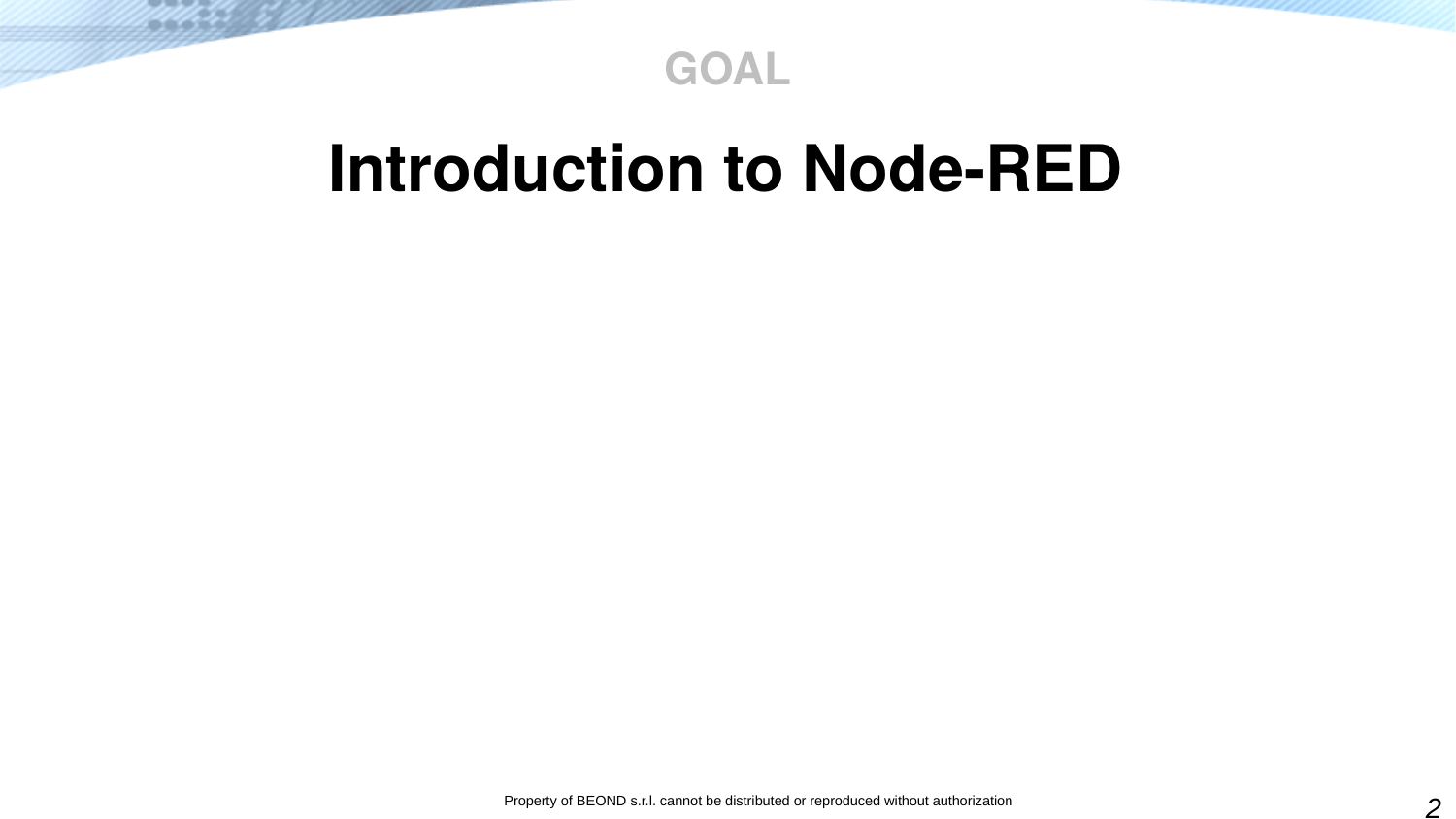

# GOAL
Introduction to Node-RED
2
Property of BEOND s.r.l. cannot be distributed or reproduced without authorization